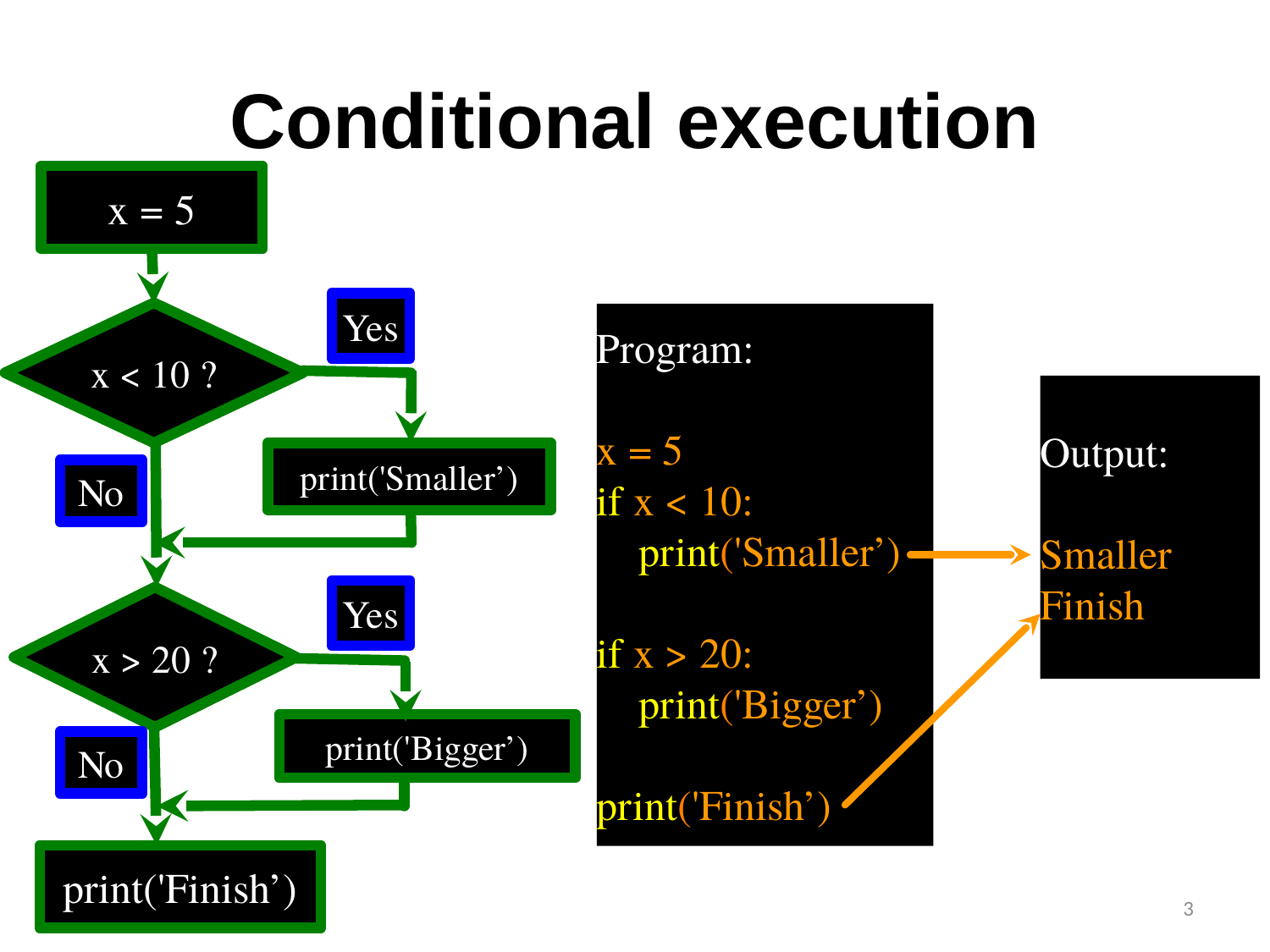

# Conditional execution
x = 5

Yes
x < 10 ?
Program:

x = 5
if x < 10:
    print('Smaller’)

if x > 20:
    print('Bigger’)

print('Finish’)
Output:

Smaller
Finish
print('Smaller’)
No
Yes
x > 20 ?
print('Bigger’)
No
print('Finish’)
3